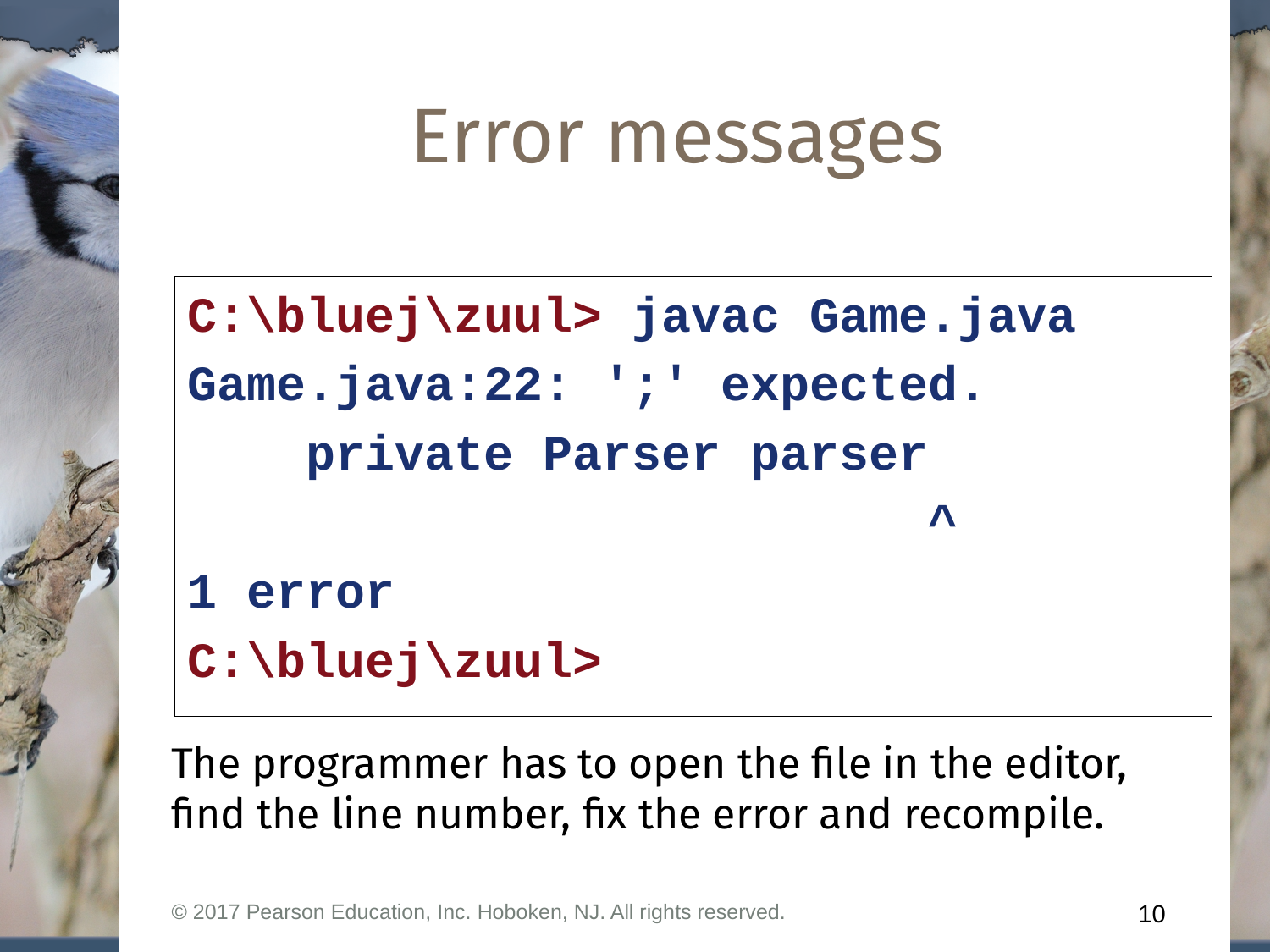

# Error messages
C:\bluej\zuul> javac Game.java
Game.java:22: ';' expected.
    private Parser parser
                         ^
1 error
C:\bluej\zuul>
The programmer has to open the file in the editor, find the line number, fix the error and recompile.
© 2017 Pearson Education, Inc. Hoboken, NJ. All rights reserved.